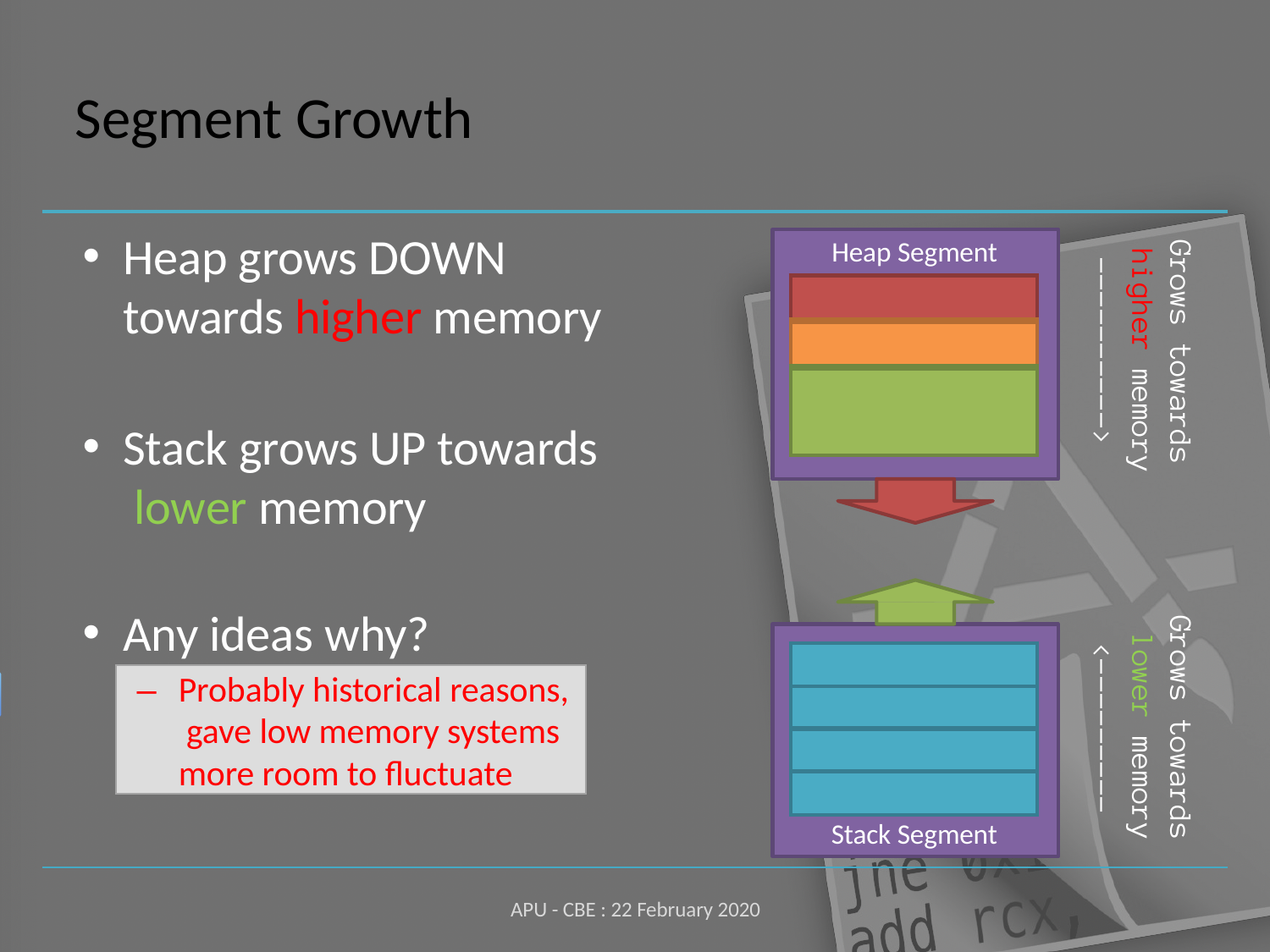

# Segment Growth

Heap grows DOWN  towards higher memory

Heap Segment
Grows towards
higher memory
---------->
|  |
| --- |
|  |
|  |
Stack grows UP towards  lower memory

Any ideas why?
–	Probably historical reasons,  gave low memory systems  more room to fluctuate
Grows towards
lower memory
<---------

|  |
| --- |
|  |
|  |
|  |

Stack Segment

APU - CBE : 22 February 2020